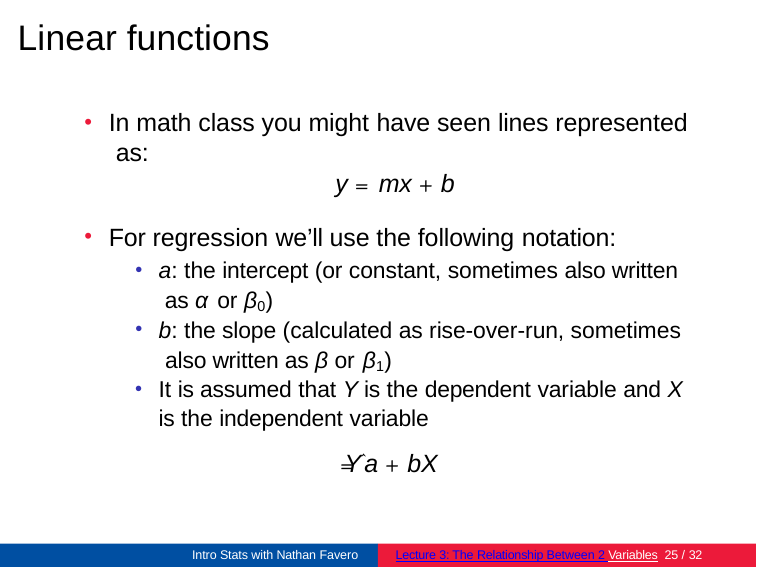

# Linear functions
In math class you might have seen lines represented  as:
y = mx + b
For regression we’ll use the following notation:
a: the intercept (or constant, sometimes also written  as α or β0)
b: the slope (calculated as rise-over-run, sometimes  also written as β or β1)
It is assumed that Y is the dependent variable and X
is the independent variable
Yˆ          = a + bX

Intro Stats with Nathan Favero
Lecture 3: The Relationship Between 2 Variables 25 / 32